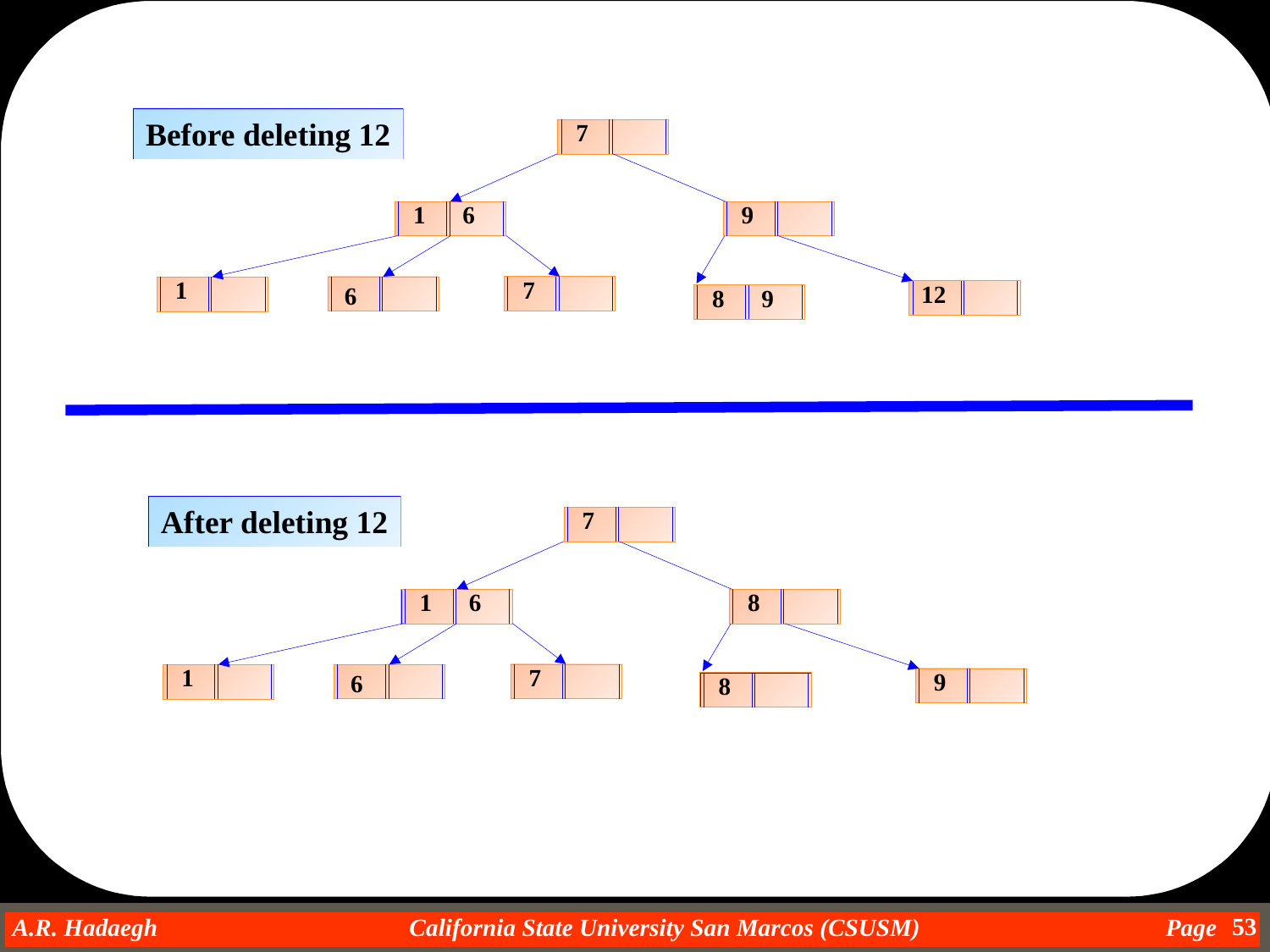

Before deleting 12
7

1
6

9

7

1

12

6

8
9

After deleting 12
7

1
6

8

7

1

9

6

8

53